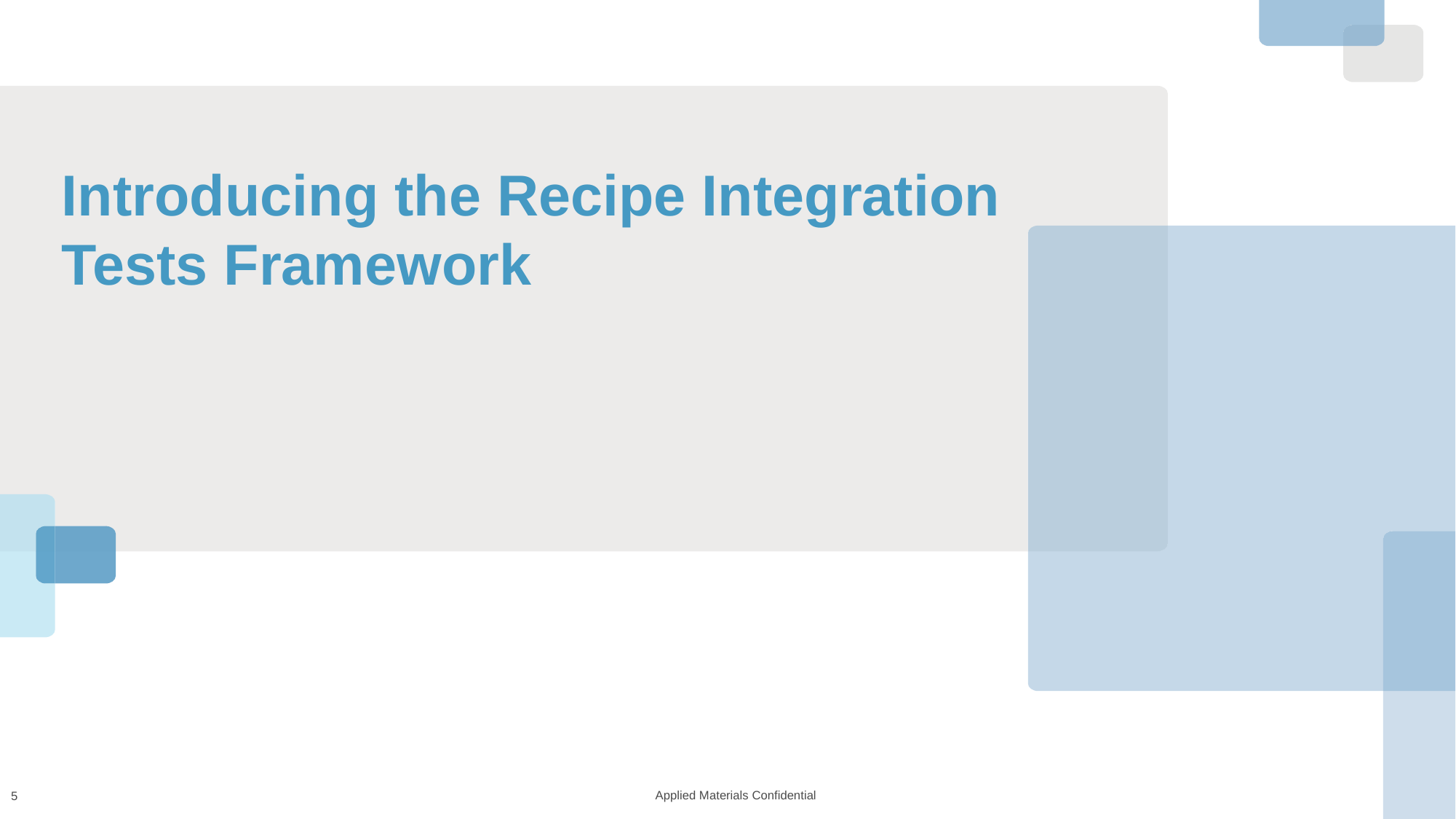

# Introducing the Recipe Integration Tests Framework
5